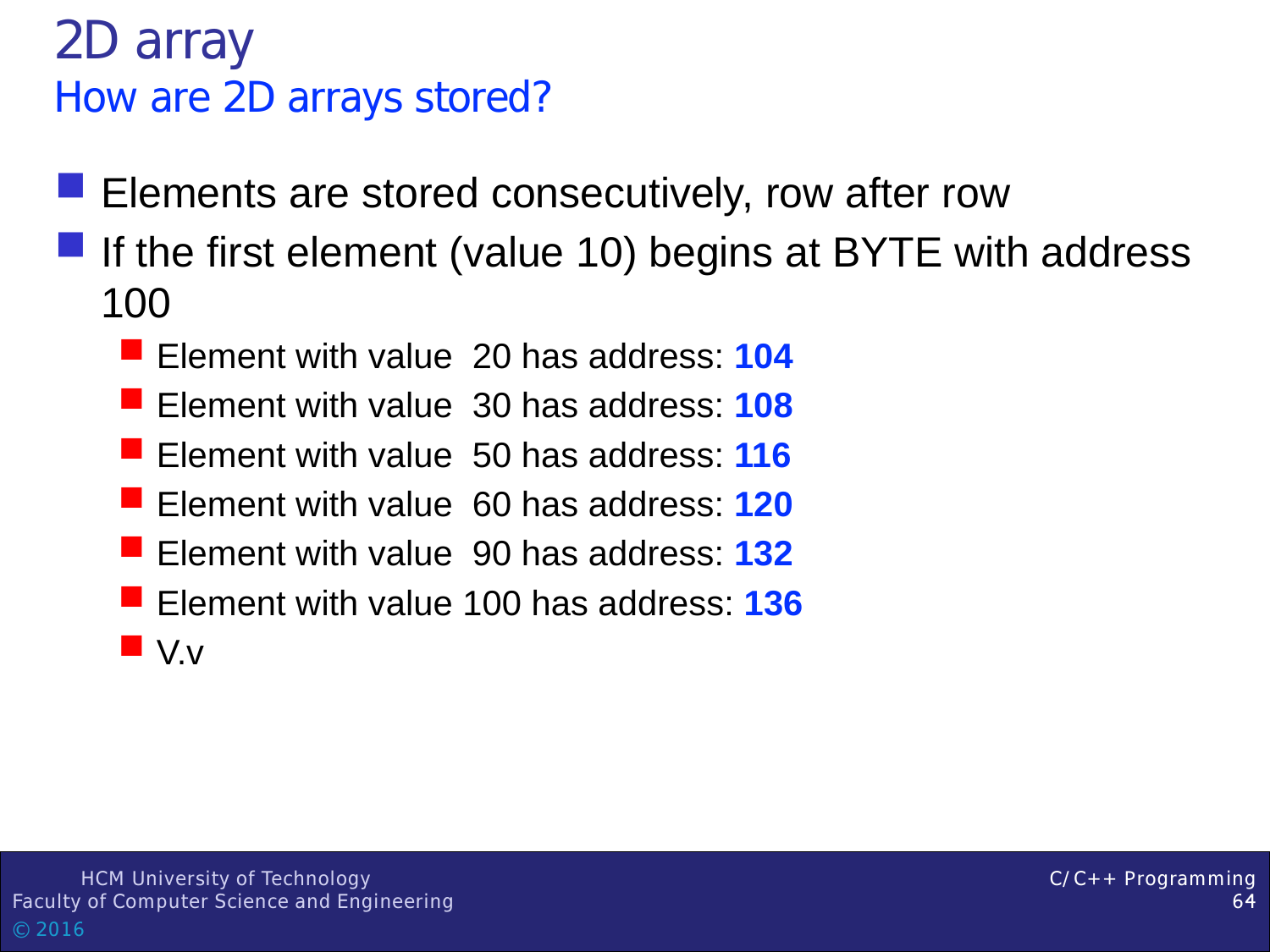

2D array
How are 2D arrays stored?
Elements are stored consecutively, row after row
If the first element (value 10) begins at BYTE with address 100
Element with value  20 has address: 104
Element with value  30 has address: 108
Element with value  50 has address: 116
Element with value  60 has address: 120
Element with value  90 has address: 132
Element with value 100 has address: 136
V.v